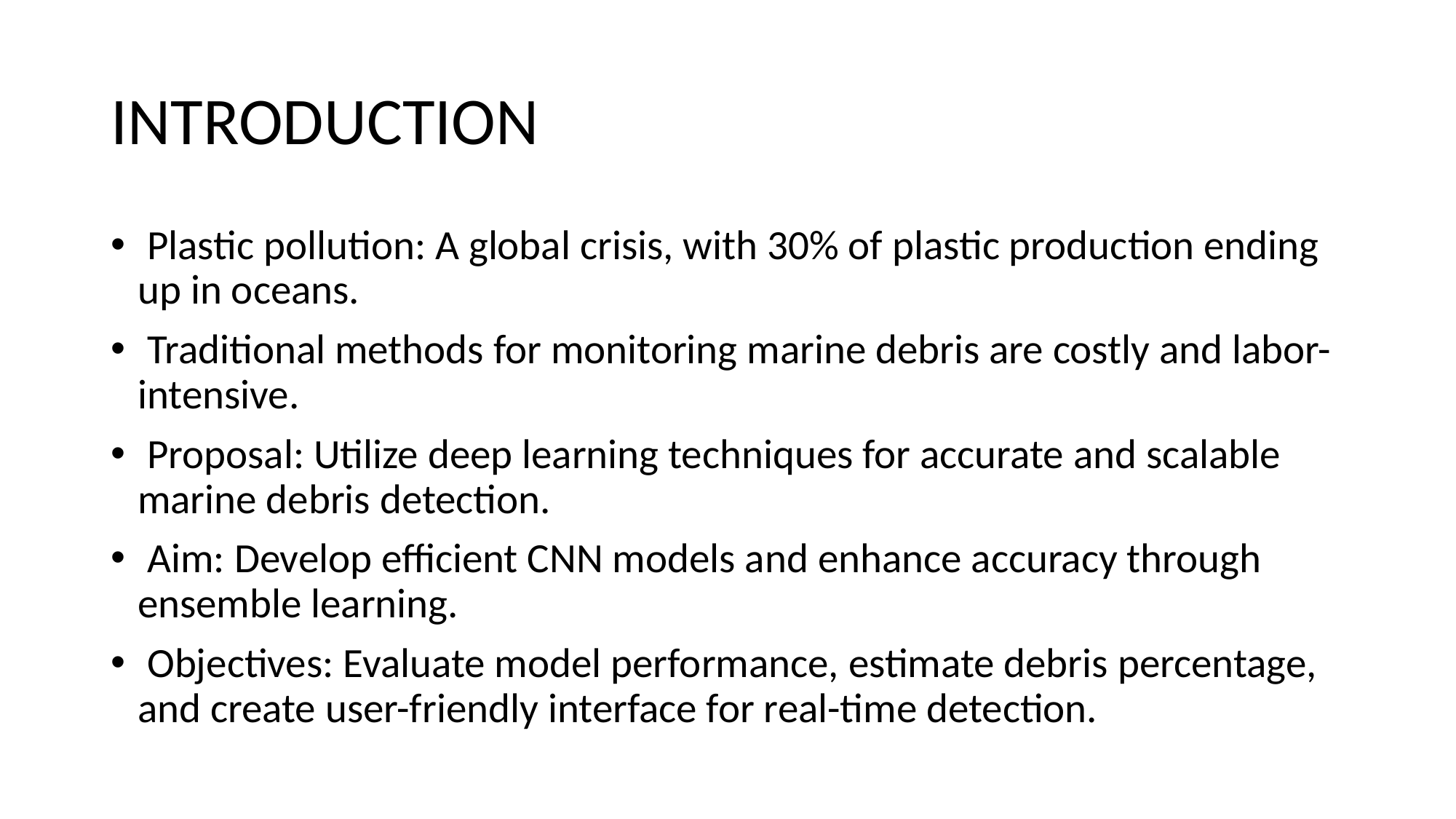

# INTRODUCTION
 Plastic pollution: A global crisis, with 30% of plastic production ending up in oceans.
 Traditional methods for monitoring marine debris are costly and labor-intensive.
 Proposal: Utilize deep learning techniques for accurate and scalable marine debris detection.
 Aim: Develop efficient CNN models and enhance accuracy through ensemble learning.
 Objectives: Evaluate model performance, estimate debris percentage, and create user-friendly interface for real-time detection.